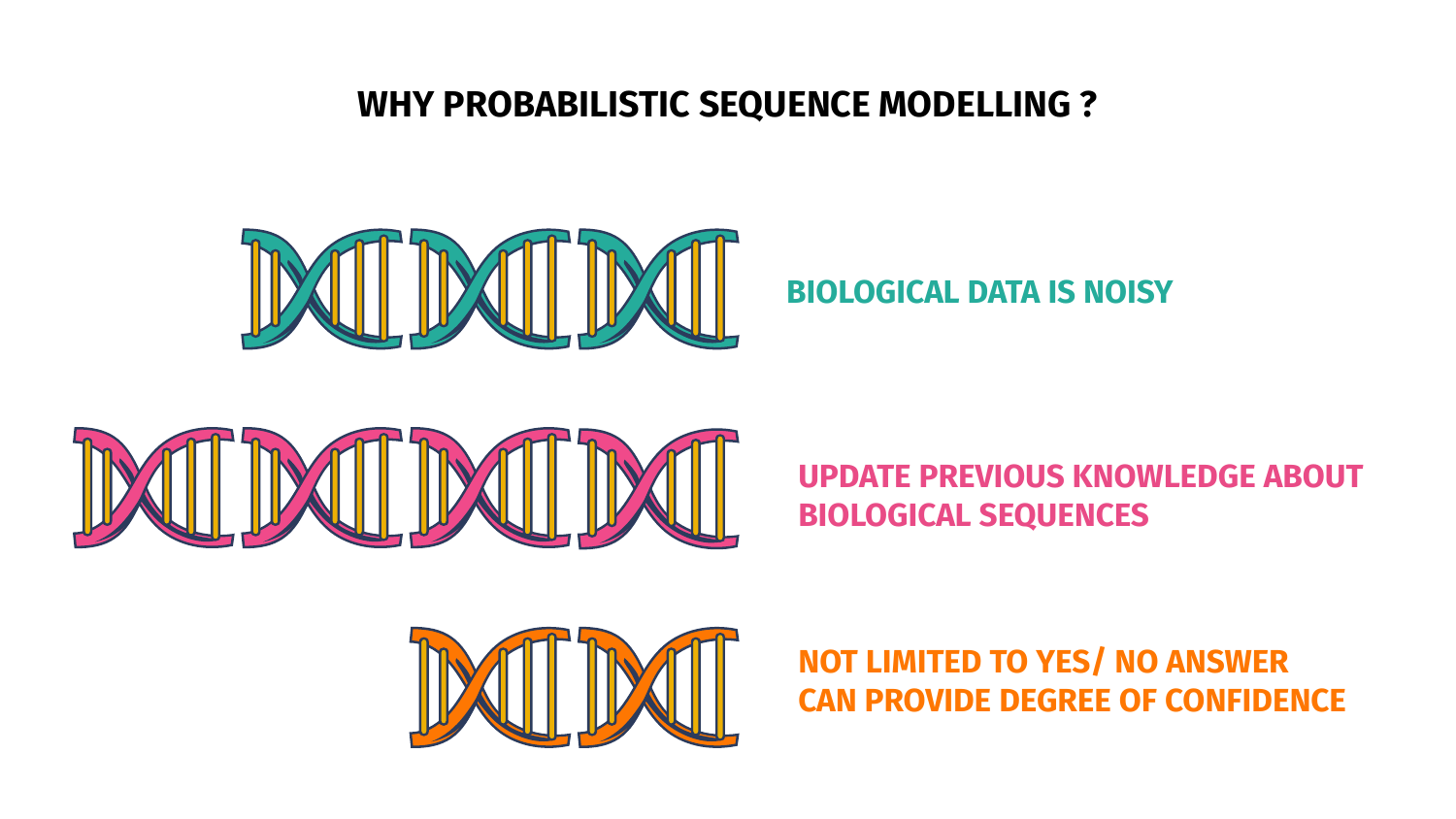

# WHY PROBABILISTIC SEQUENCE MODELLING ?

BIOLOGICAL DATA IS NOISY

UPDATE PREVIOUS KNOWLEDGE ABOUT BIOLOGICAL SEQUENCES

NOT LIMITED TO YES/ NO ANSWER
CAN PROVIDE DEGREE OF CONFIDENCE